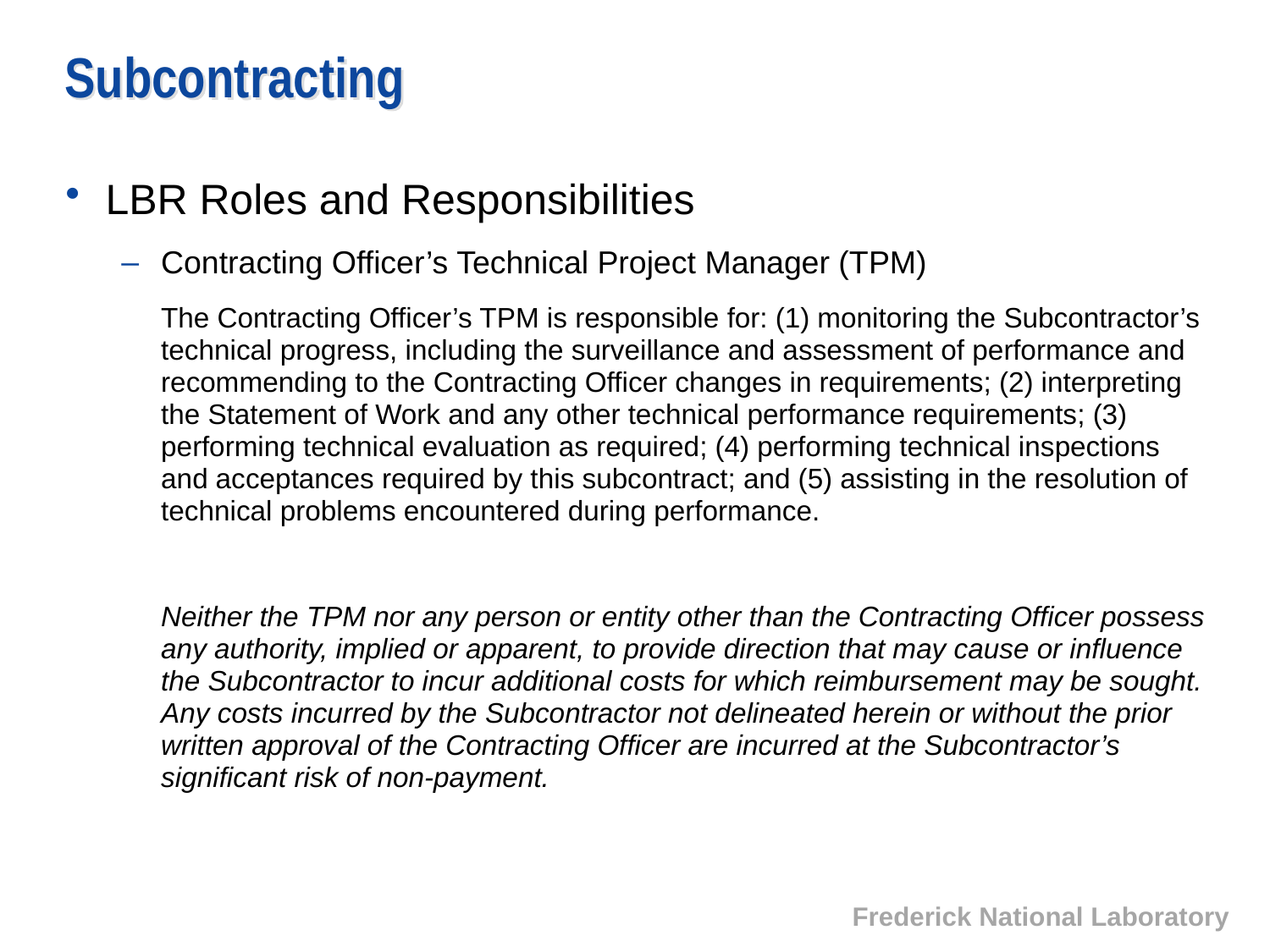

Subcontracting
LBR Roles and Responsibilities
Contracting Officer’s Technical Project Manager (TPM)
	The Contracting Officer’s TPM is responsible for: (1) monitoring the Subcontractor’s technical progress, including the surveillance and assessment of performance and recommending to the Contracting Officer changes in requirements; (2) interpreting the Statement of Work and any other technical performance requirements; (3) performing technical evaluation as required; (4) performing technical inspections and acceptances required by this subcontract; and (5) assisting in the resolution of technical problems encountered during performance.

	Neither the TPM nor any person or entity other than the Contracting Officer possess any authority, implied or apparent, to provide direction that may cause or influence the Subcontractor to incur additional costs for which reimbursement may be sought.  Any costs incurred by the Subcontractor not delineated herein or without the prior written approval of the Contracting Officer are incurred at the Subcontractor’s significant risk of non-payment.